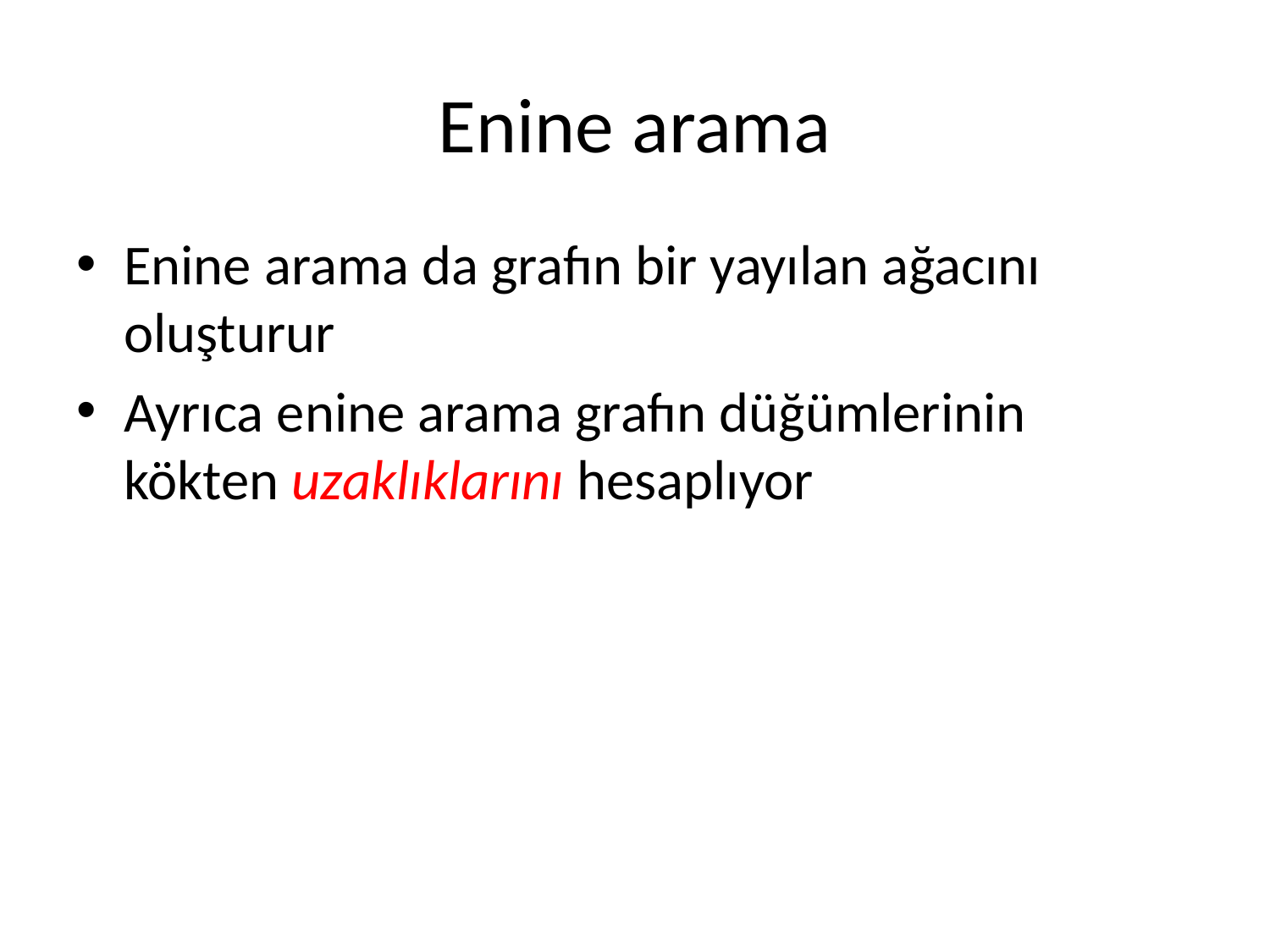

# Enine arama
Enine arama da grafın bir yayılan ağacını oluşturur
Ayrıca enine arama grafın düğümlerinin kökten uzaklıklarını hesaplıyor